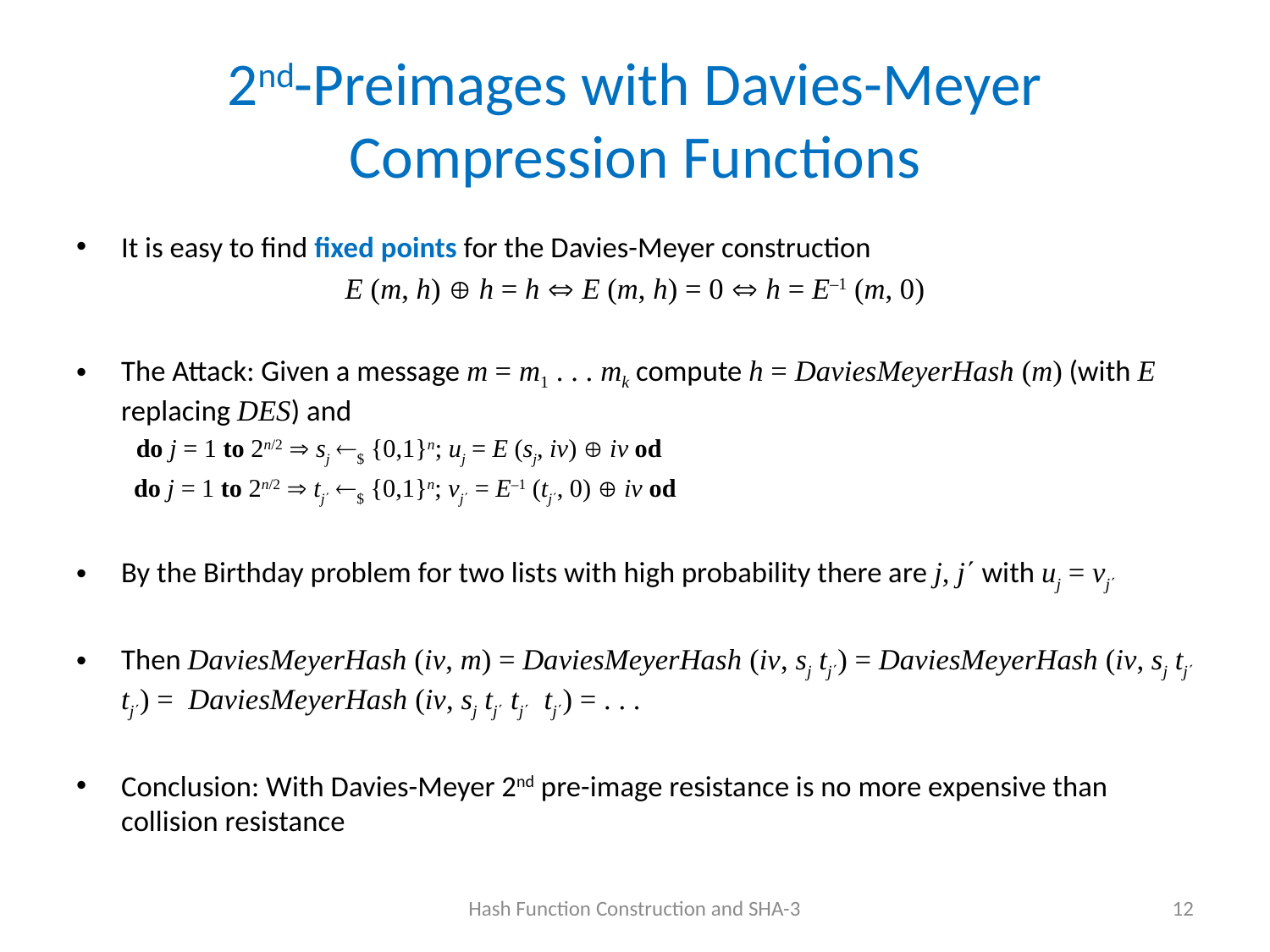

# 2nd-Preimages with Davies-Meyer Compression Functions
It is easy to find fixed points for the Davies-Meyer construction
E (m, h) ⊕ h = h ⇔ E (m, h) = 0 ⇔ h = E–1 (m, 0)

The Attack: Given a message m = m1 . . . mk compute h = DaviesMeyerHash (m) (with E replacing DES) and
do j = 1 to 2n/2 ⇒ sj ←$ {0,1}n; uj = E (sj, iv) ⊕ iv od
	  do j = 1 to 2n/2 ⇒ tj′ ←$ {0,1}n; vj′ = E–1 (tj′, 0) ⊕ iv od

By the Birthday problem for two lists with high probability there are j, j′ with uj = vj′

Then DaviesMeyerHash (iv, m) = DaviesMeyerHash (iv, sj tj′) = DaviesMeyerHash (iv, sj tj′ tj′) =  DaviesMeyerHash (iv, sj tj′ tj′  tj′) = . . .

Conclusion: With Davies-Meyer 2nd pre-image resistance is no more expensive than collision resistance

Hash Function Construction and SHA-3
12